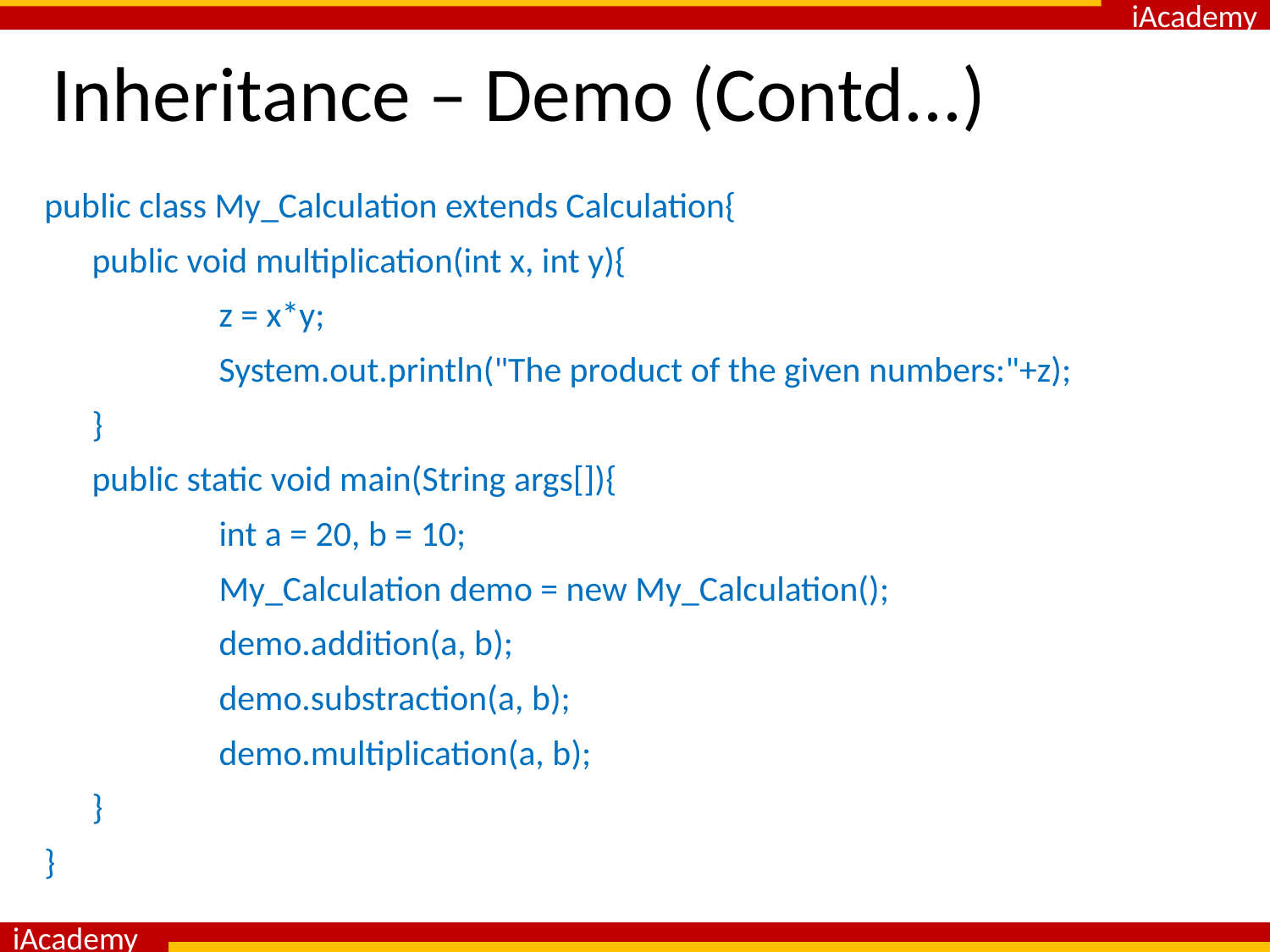

# Inheritance – Demo (Contd...)
public class My_Calculation extends Calculation{
	public void multiplication(int x, int y){
		z = x*y;
		System.out.println("The product of the given numbers:"+z);
	}
	public static void main(String args[]){
		int a = 20, b = 10;
		My_Calculation demo = new My_Calculation();
		demo.addition(a, b);
		demo.substraction(a, b);
		demo.multiplication(a, b);
	}
}